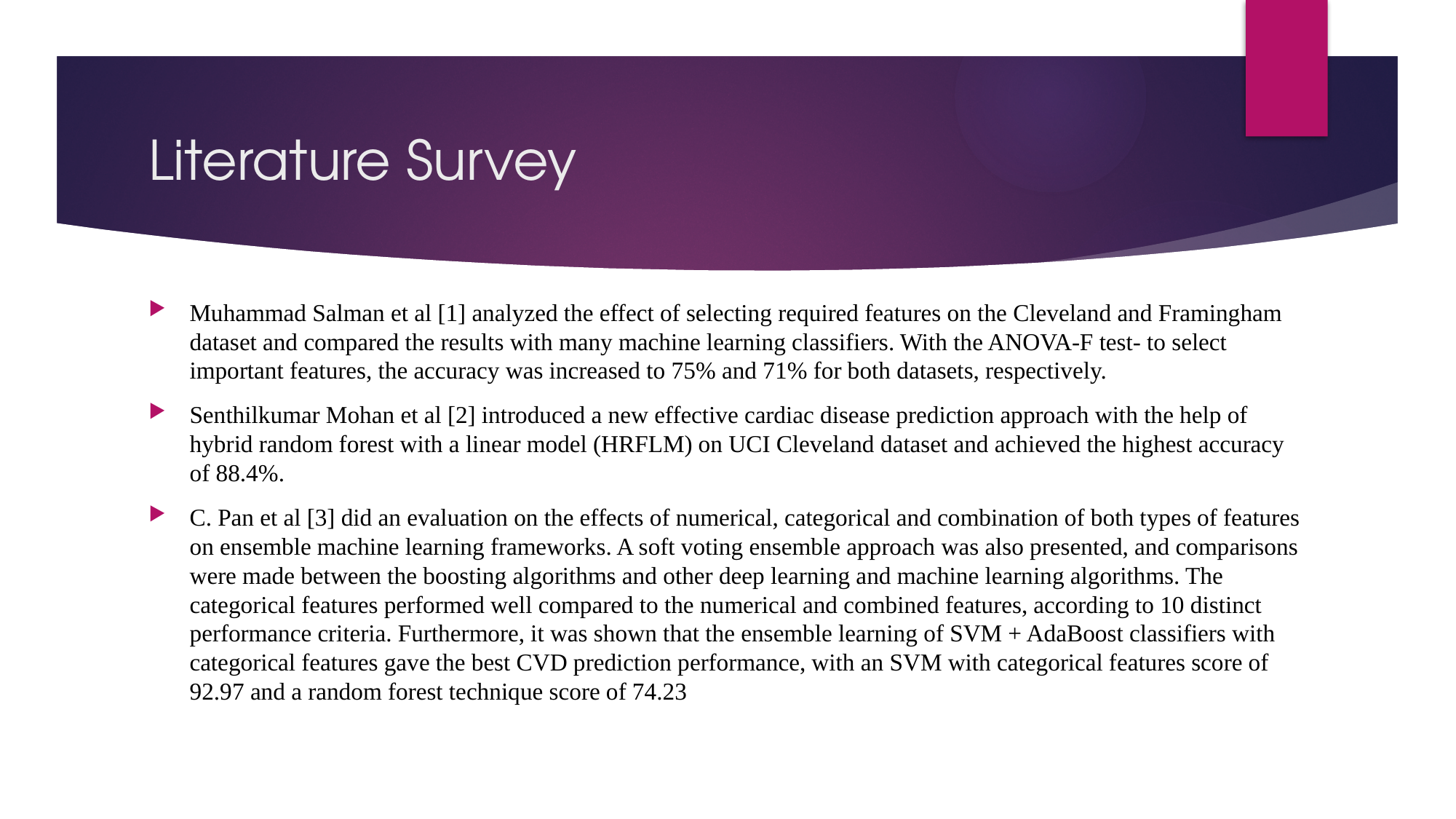

# Literature Survey
Muhammad Salman et al [1] analyzed the effect of selecting required features on the Cleveland and Framingham dataset and compared the results with many machine learning classifiers. With the ANOVA-F test- to select important features, the accuracy was increased to 75% and 71% for both datasets, respectively.
Senthilkumar Mohan et al [2] introduced a new effective cardiac disease prediction approach with the help of hybrid random forest with a linear model (HRFLM) on UCI Cleveland dataset and achieved the highest accuracy of 88.4%.
C. Pan et al [3] did an evaluation on the effects of numerical, categorical and combination of both types of features on ensemble machine learning frameworks. A soft voting ensemble approach was also presented, and comparisons were made between the boosting algorithms and other deep learning and machine learning algorithms. The categorical features performed well compared to the numerical and combined features, according to 10 distinct performance criteria. Furthermore, it was shown that the ensemble learning of SVM + AdaBoost classifiers with categorical features gave the best CVD prediction performance, with an SVM with categorical features score of 92.97 and a random forest technique score of 74.23